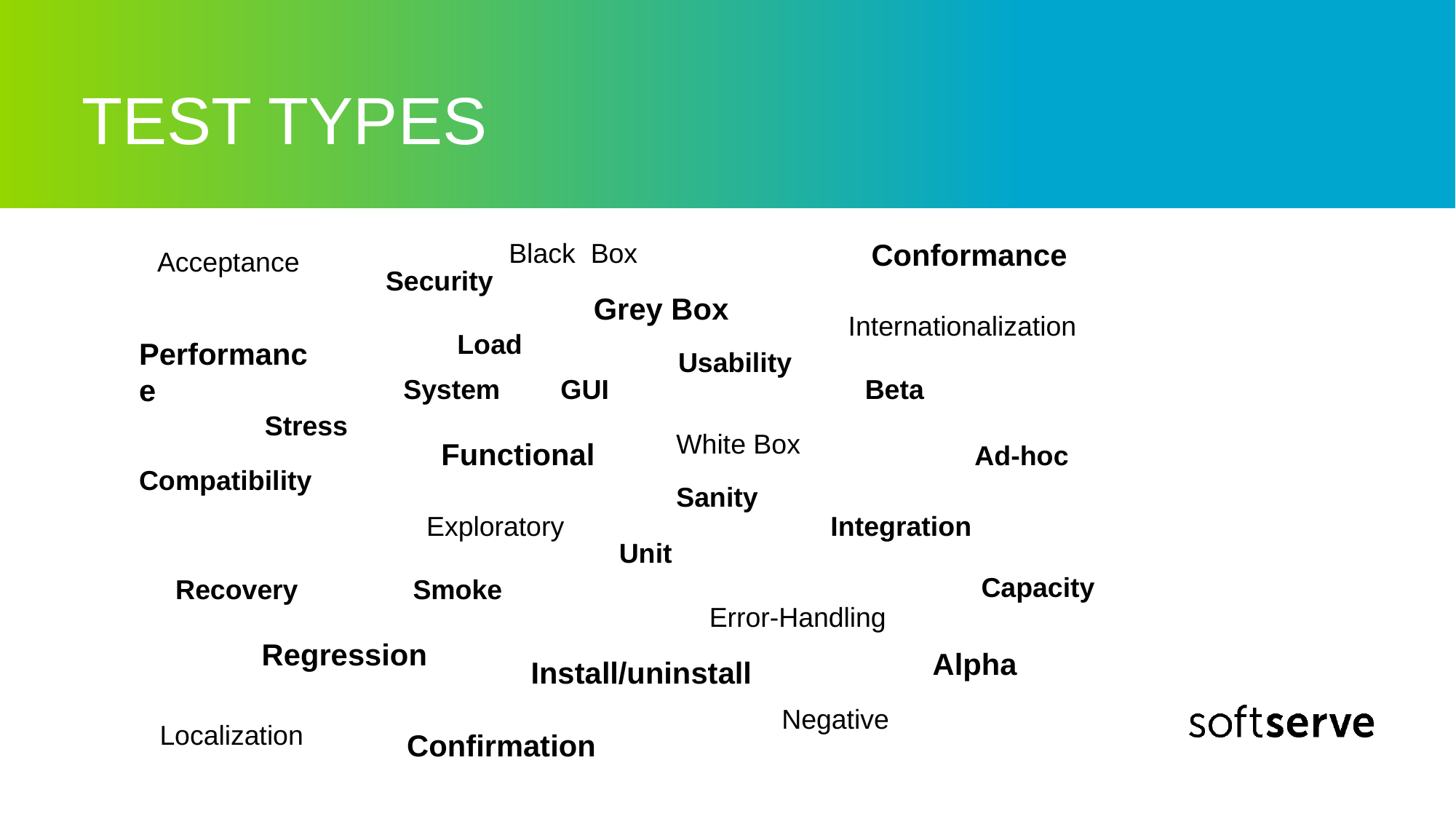

# TEST TYPES
Black  Box
Acceptance
Grey Box
Load
Performance
Usability
System
GUI
Beta
Stress
White Box
Functional
Compatibility
Sanity
Exploratory
Integration
Unit
Recovery
Smoke
Error-Handling
Regression
Alpha
Install/uninstall
Localization
Confirmation
Internationalization
Conformance
Security
Negative
Capacity
Ad-hoc